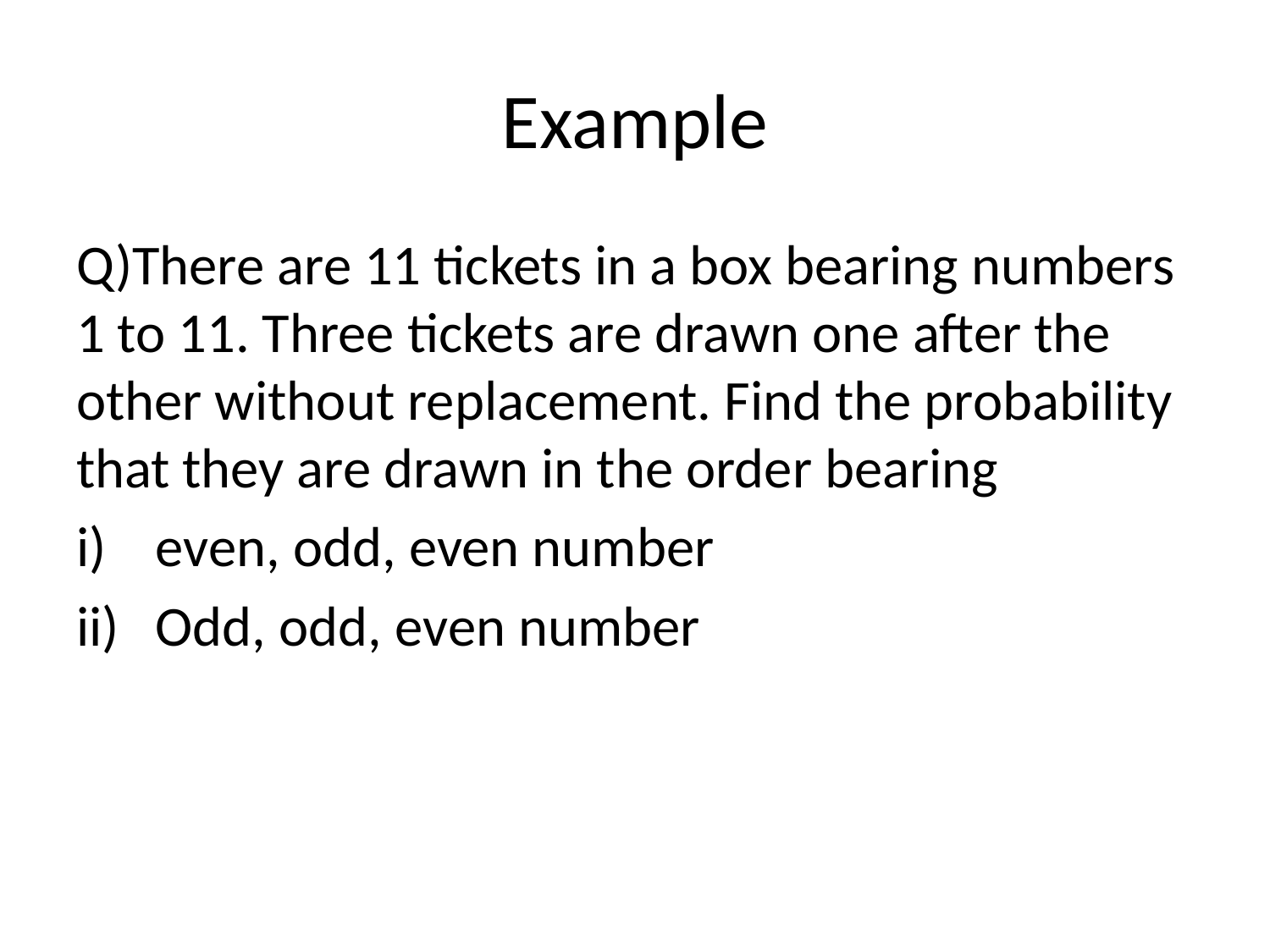

# Example
Q)There are 11 tickets in a box bearing numbers 1 to 11. Three tickets are drawn one after the other without replacement. Find the probability that they are drawn in the order bearing
even, odd, even number
Odd, odd, even number